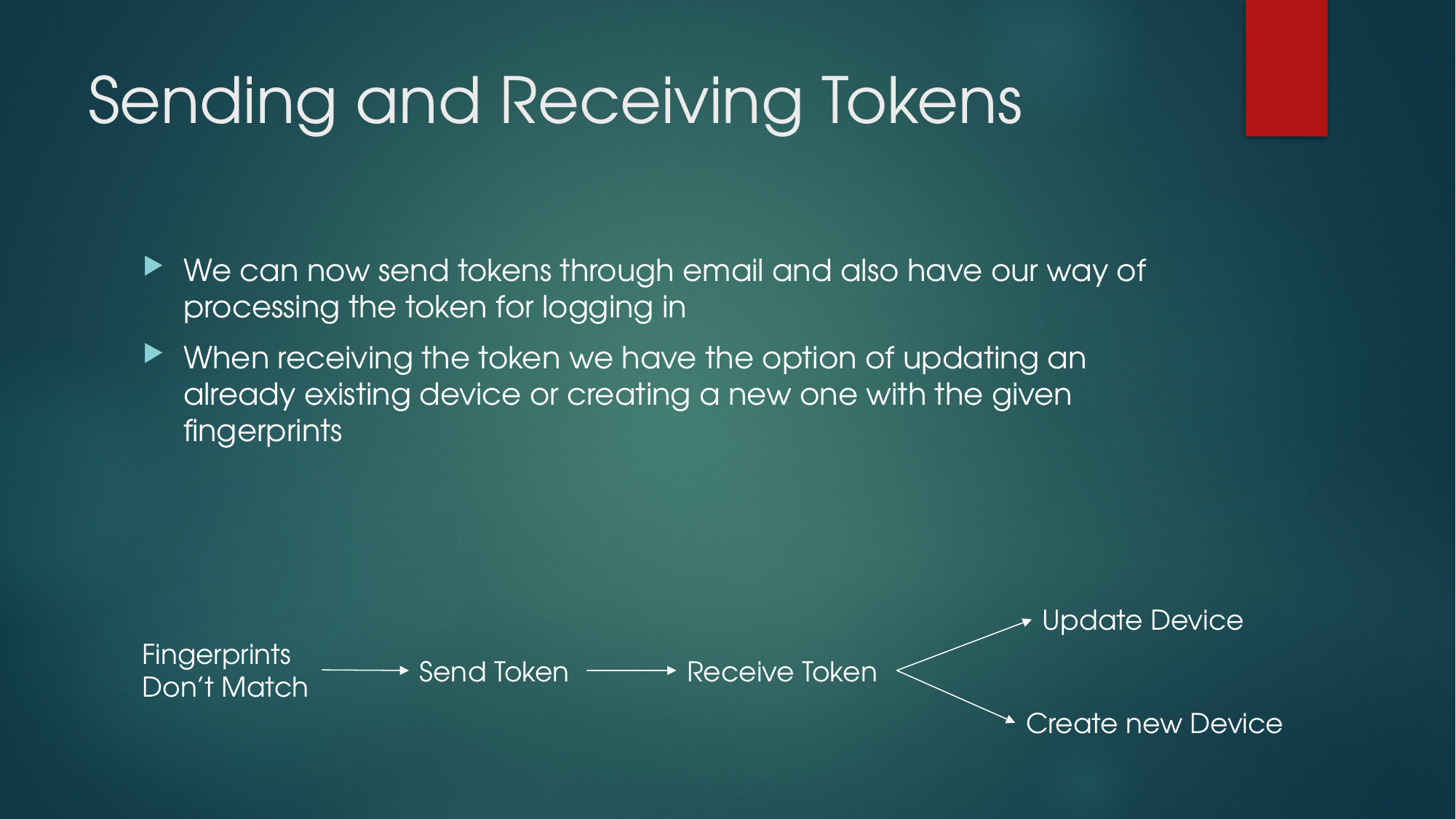

# Sending and Receiving Tokens
We can now send tokens through email and also have our way of processing the token for logging in
When receiving the token we have the option of updating an already existing device or creating a new one with the given fingerprints

Update Device
Fingerprints Don’t Match
Send Token
Receive Token
Create new Device